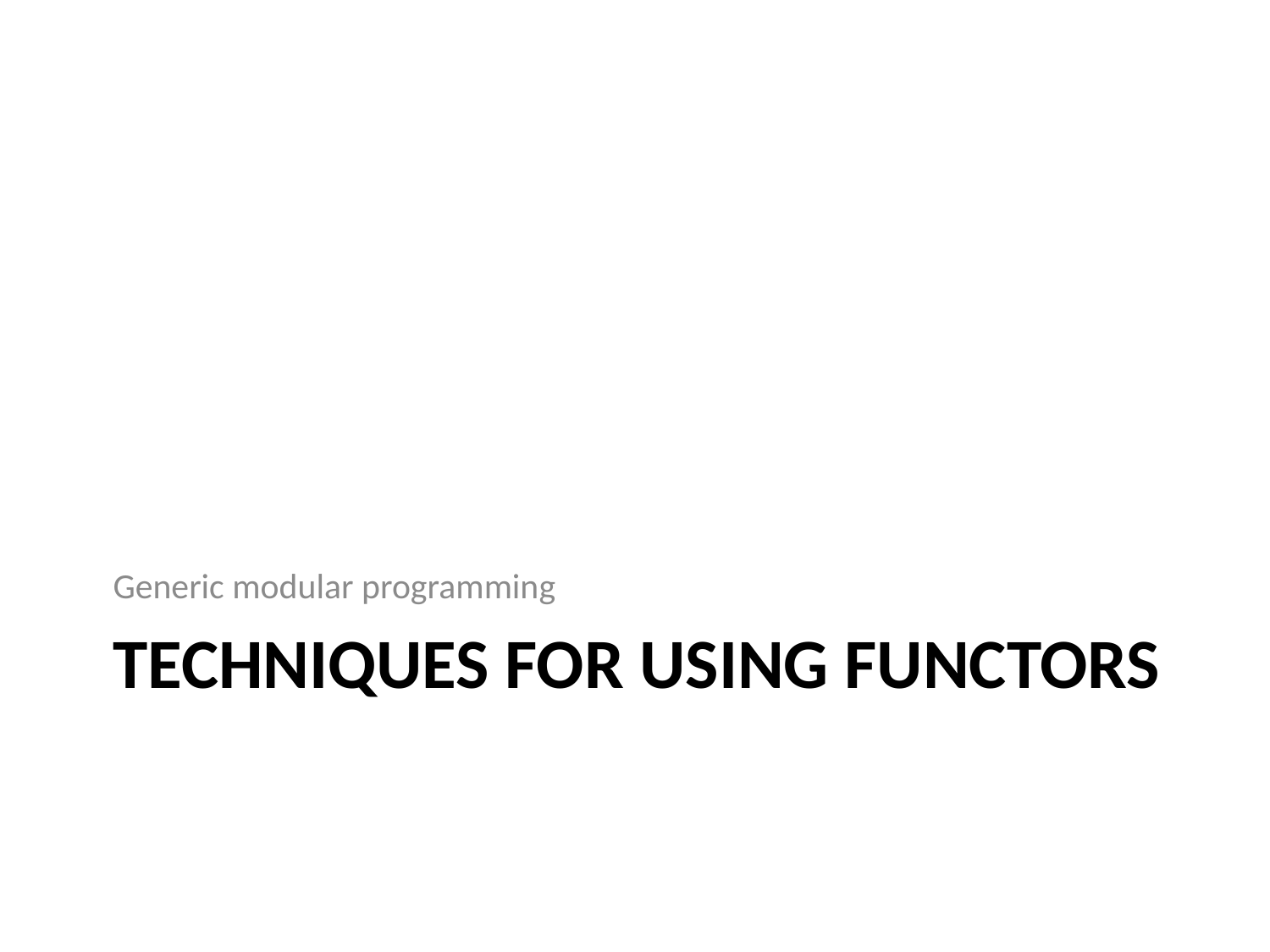

Generic modular programming
# Techniques for using functors